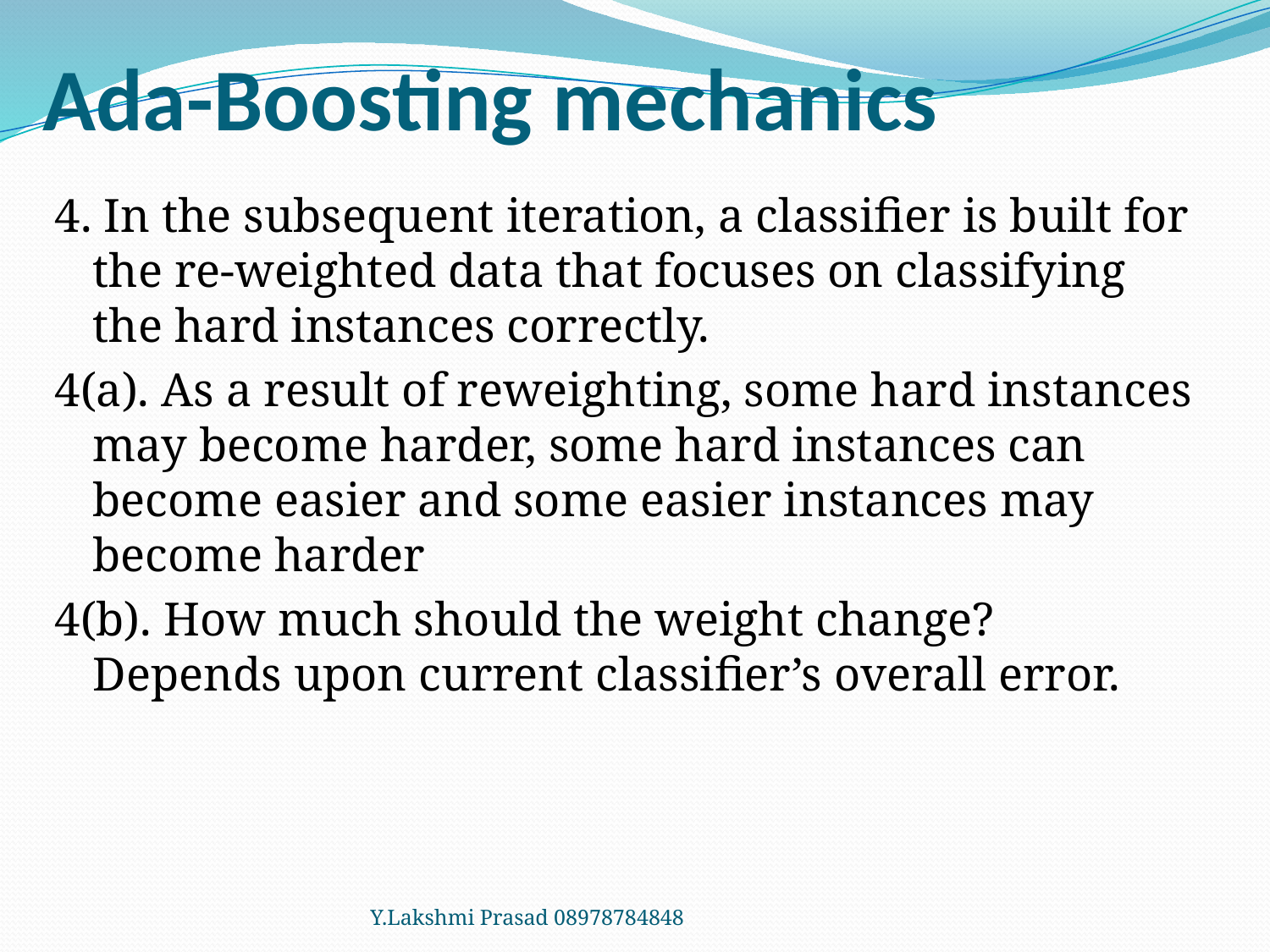

# Ada-Boosting mechanics
4. In the subsequent iteration, a classifier is built for the re-weighted data that focuses on classifying the hard instances correctly.
4(a). As a result of reweighting, some hard instances may become harder, some hard instances can become easier and some easier instances may become harder
4(b). How much should the weight change? Depends upon current classifier’s overall error.
Y.Lakshmi Prasad 08978784848